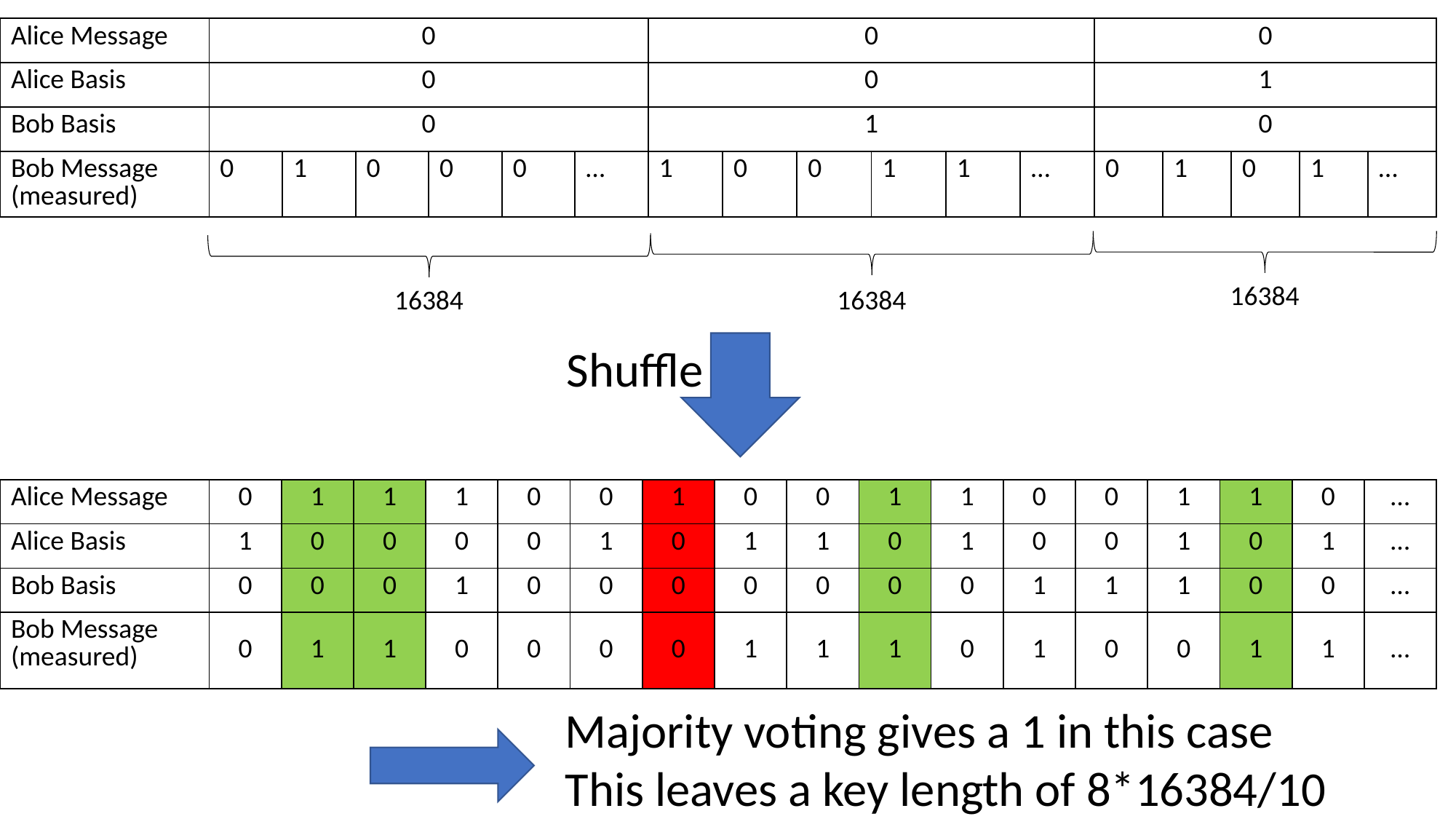

| Alice Message | 0 |  |  |  |  |  | 0 |  |  |  |  |  | 0 |  |  |  |  |
| --- | --- | --- | --- | --- | --- | --- | --- | --- | --- | --- | --- | --- | --- | --- | --- | --- | --- |
| Alice Basis | 0 |  |  |  |  |  | 0 |  |  |  |  |  | 1 |  |  |  |  |
| Bob Basis | 0 |  |  |  |  |  | 1 |  |  |  |  |  | 0 |  |  |  |  |
| Bob Message (measured) | 0 | 1 | 0 | 0 | 0 | … | 1 | 0 | 0 | 1 | 1 | … | 0 | 1 | 0 | 1 | … |

#

16384
16384
16384
Shuffle

| Alice Message | 0 | 1 | 1 | 1 | 0 | 0 | 1 | 0 | 0 | 1 | 1 | 0 | 0 | 1 | 1 | 0 | … |
| --- | --- | --- | --- | --- | --- | --- | --- | --- | --- | --- | --- | --- | --- | --- | --- | --- | --- |
| Alice Basis | 1 | 0 | 0 | 0 | 0 | 1 | 0 | 1 | 1 | 0 | 1 | 0 | 0 | 1 | 0 | 1 | … |
| Bob Basis | 0 | 0 | 0 | 1 | 0 | 0 | 0 | 0 | 0 | 0 | 0 | 1 | 1 | 1 | 0 | 0 | … |
| Bob Message (measured) | 0 | 1 | 1 | 0 | 0 | 0 | 0 | 1 | 1 | 1 | 0 | 1 | 0 | 0 | 1 | 1 | … |
Majority voting gives a 1 in this case
This leaves a key length of 8*16384/10